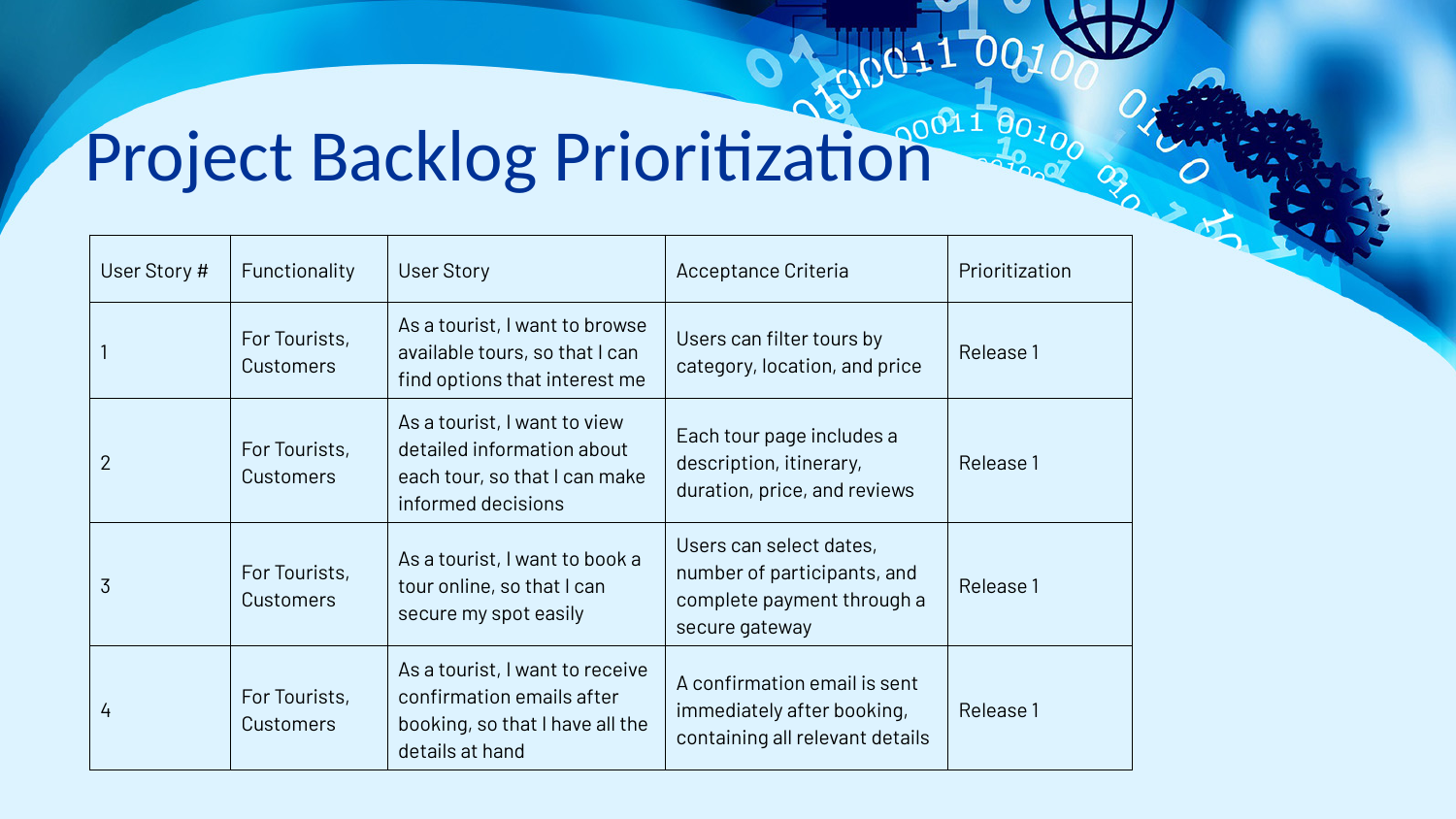

# Project Backlog Prioritization
| User Story # | Functionality | User Story | Acceptance Criteria | Prioritization |
| --- | --- | --- | --- | --- |
| 1 | For Tourists, Customers | As a tourist, I want to browse available tours, so that I can find options that interest me | Users can filter tours by category, location, and price | Release 1 |
| 2 | For Tourists, Customers | As a tourist, I want to view detailed information about each tour, so that I can make informed decisions | Each tour page includes a description, itinerary, duration, price, and reviews | Release 1 |
| 3 | For Tourists, Customers | As a tourist, I want to book a tour online, so that I can secure my spot easily | Users can select dates, number of participants, and complete payment through a secure gateway | Release 1 |
| 4 | For Tourists, Customers | As a tourist, I want to receive confirmation emails after booking, so that I have all the details at hand | A confirmation email is sent immediately after booking, containing all relevant details | Release 1 |